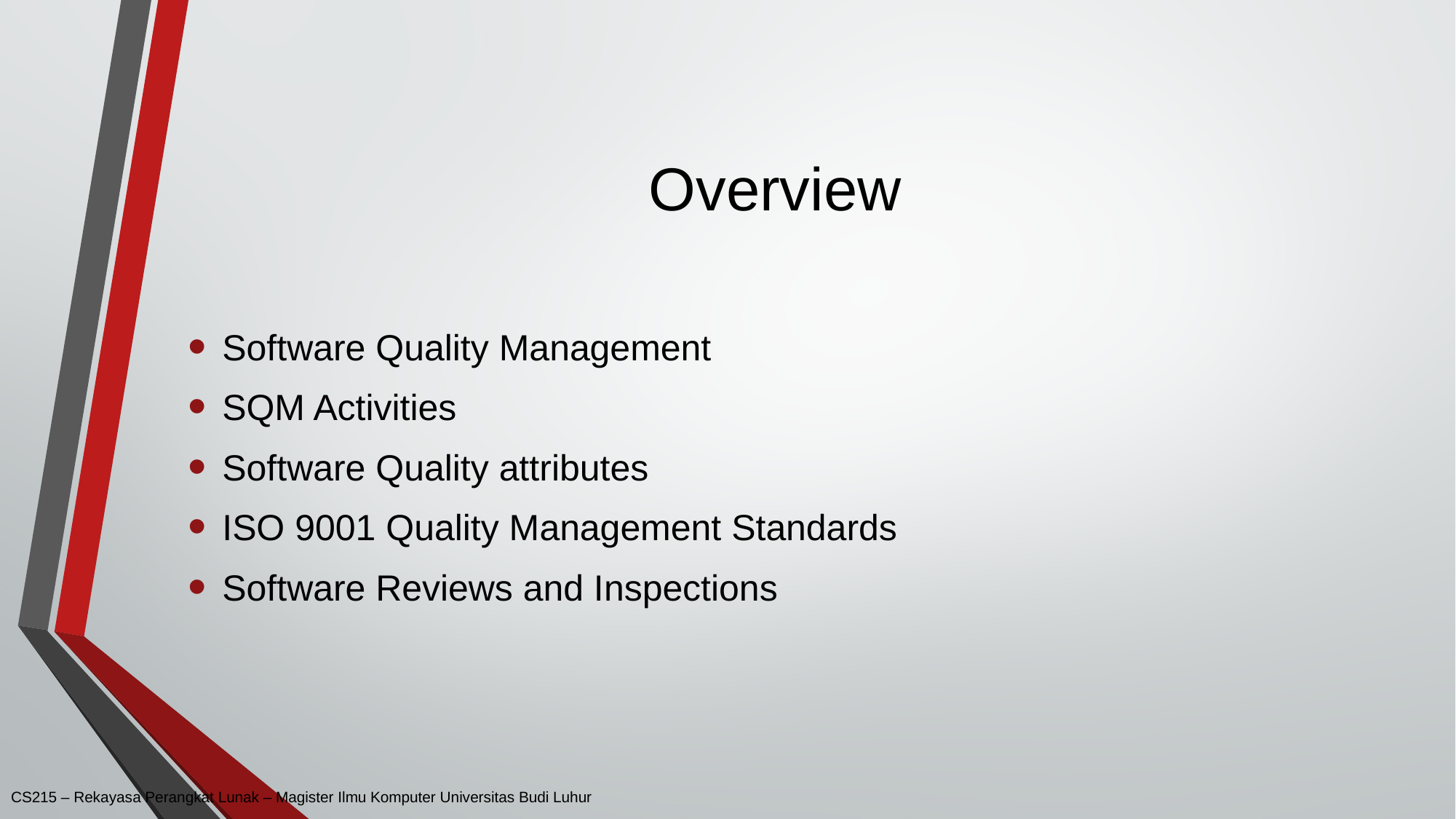

# Overview
Software Quality Management
SQM Activities
Software Quality attributes
ISO 9001 Quality Management Standards
Software Reviews and Inspections
CS215 – Rekayasa Perangkat Lunak – Magister Ilmu Komputer Universitas Budi Luhur